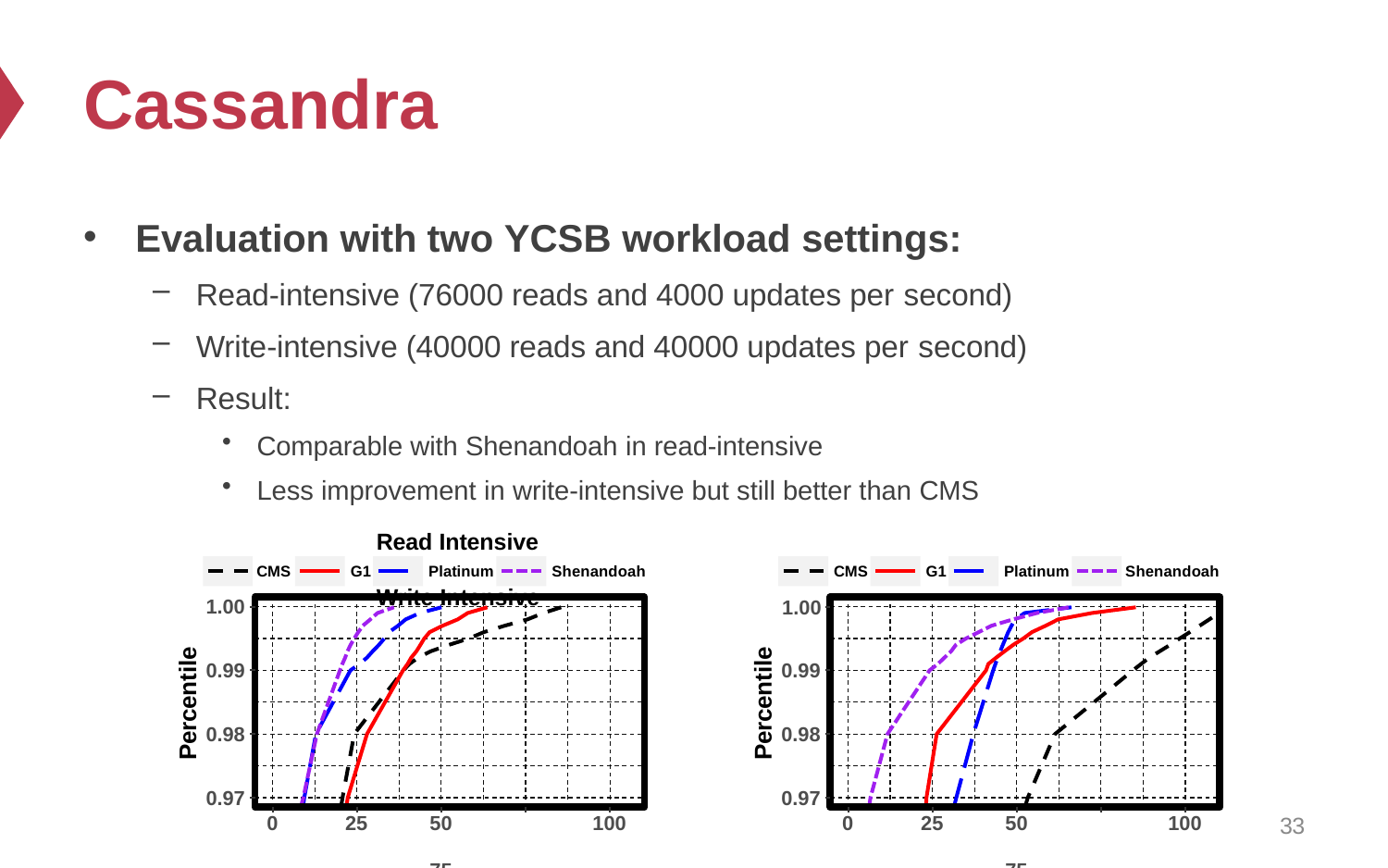

# Cassandra
Evaluation with two YCSB workload settings:
Read-intensive (76000 reads and 4000 updates per second)
Write-intensive (40000 reads and 40000 updates per second)
Result:
Comparable with Shenandoah in read-intensive
Less improvement in write-intensive but still better than CMS
Read Intensive	Write Intensive
CMS	G1	Platinum	Shenandoah		CMS	G1	Platinum

1.00

Shenandoah
1.00

Percentile
Percentile
0.99
0.99
0.98
0.98
0.97
0.97
0
25
50	75
Latency (ms)
100
0
25
50	75
Latency (ms)
100
33